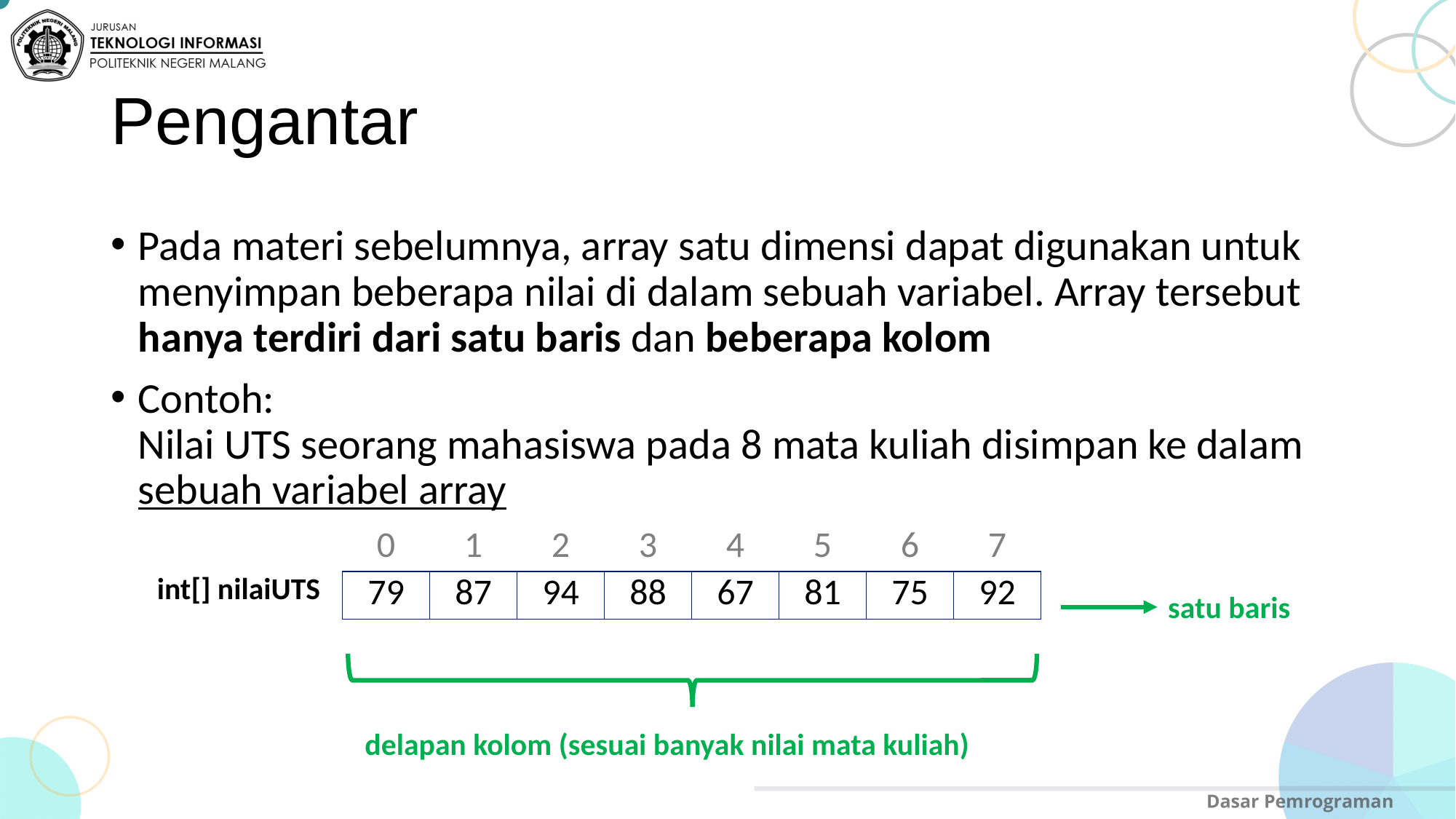

# Pengantar
Pada materi sebelumnya, array satu dimensi dapat digunakan untuk menyimpan beberapa nilai di dalam sebuah variabel. Array tersebut hanya terdiri dari satu baris dan beberapa kolom
Contoh:
Nilai UTS seorang mahasiswa pada 8 mata kuliah disimpan ke dalam sebuah variabel array

|  | 0 | 1 | 2 | 3 | 4 | 5 | 6 | 7 |
| --- | --- | --- | --- | --- | --- | --- | --- | --- |
| int[] nilaiUTS | 79 | 87 | 94 | 88 | 67 | 81 | 75 | 92 |
satu baris
delapan kolom (sesuai banyak nilai mata kuliah)